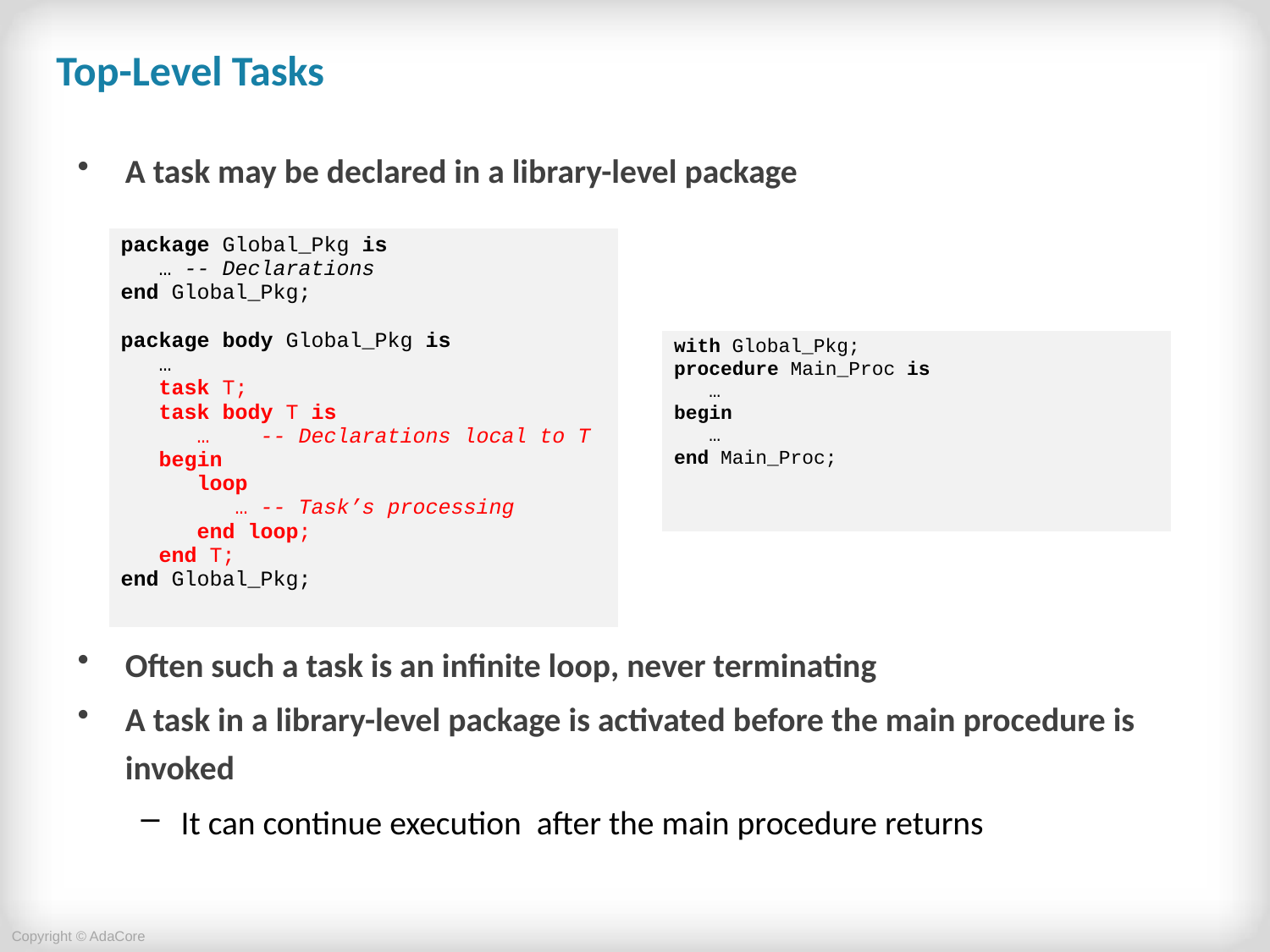

# Top-Level Tasks
A task may be declared in a library-level package

Often such a task is an infinite loop, never terminating
A task in a library-level package is activated before the main procedure is invoked
It can continue execution  after the main procedure returns

| package Global\_Pkg is … -- Declarations end Global\_Pkg; package body Global\_Pkg is … task T; task body T is … -- Declarations local to T begin loop … -- Task’s processing end loop; end T; end Global\_Pkg; |
| --- |
| with Global\_Pkg; procedure Main\_Proc is … begin … end Main\_Proc; |
| --- |